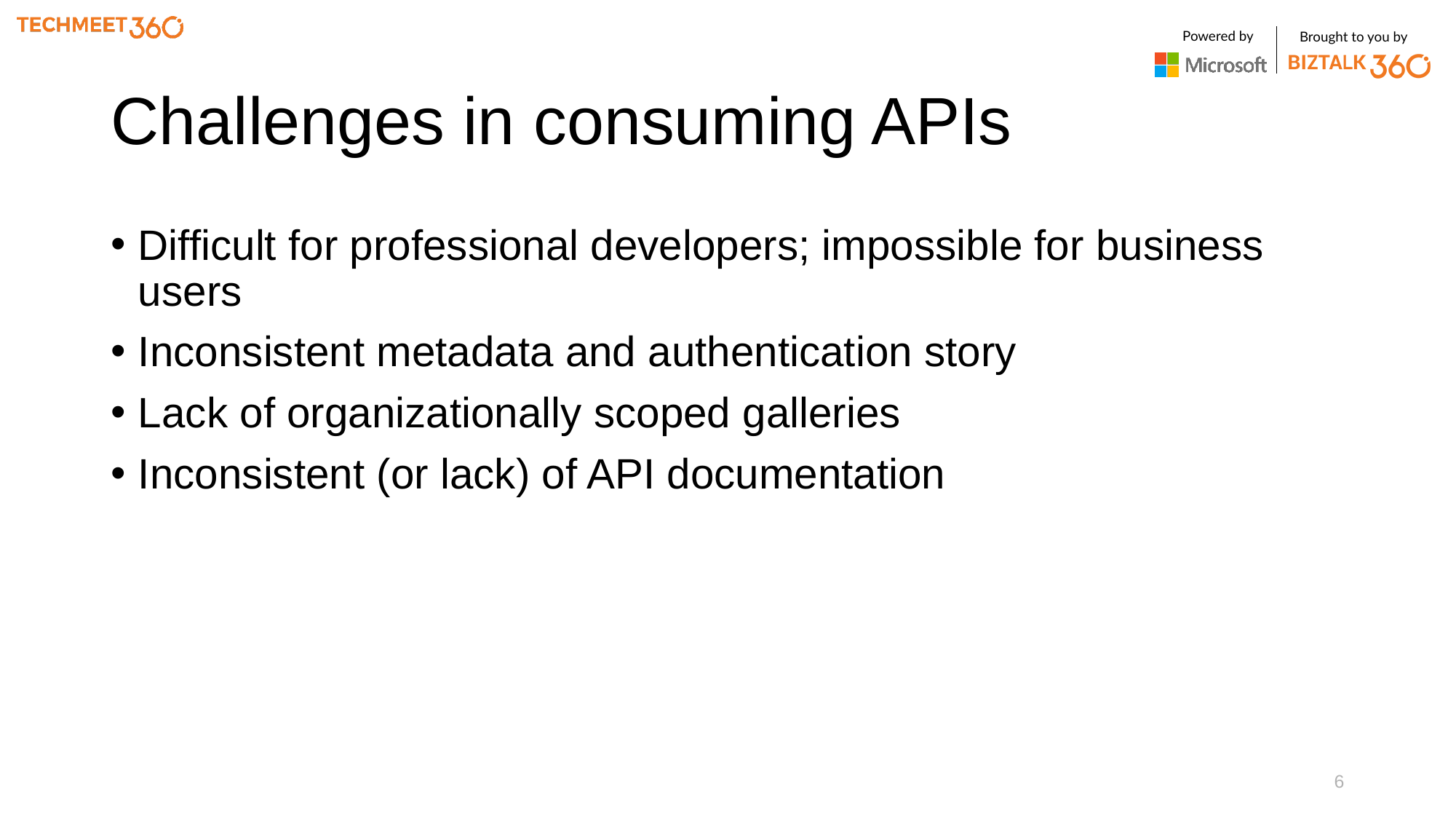

# Challenges in consuming APIs
Difficult for professional developers; impossible for business users
Inconsistent metadata and authentication story
Lack of organizationally scoped galleries
Inconsistent (or lack) of API documentation
6